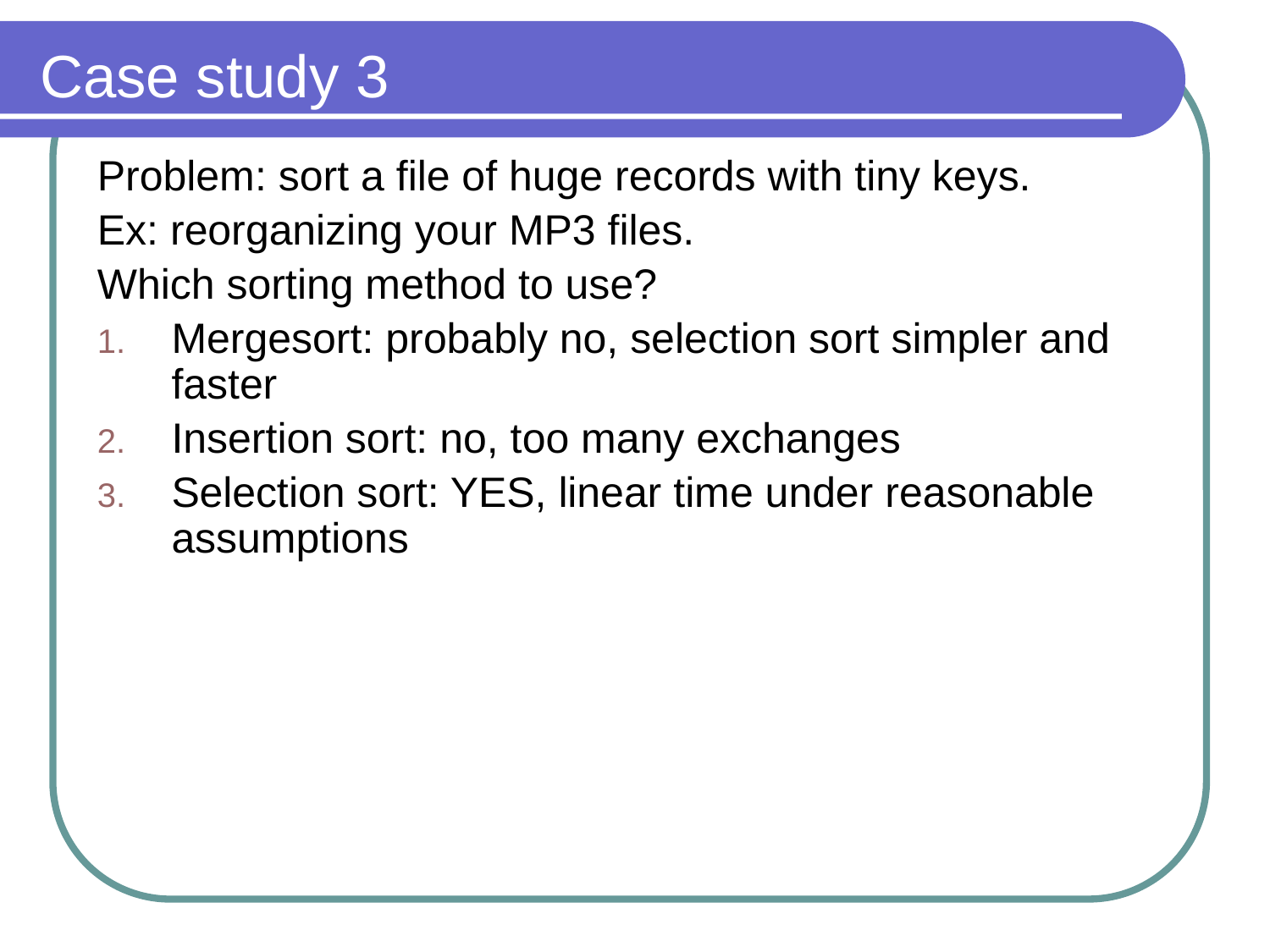

# Case study 3
Problem: sort a file of huge records with tiny keys.
Ex: reorganizing your MP3 files.
Which sorting method to use?
Mergesort: probably no, selection sort simpler and faster
Insertion sort: no, too many exchanges
Selection sort: YES, linear time under reasonable assumptions